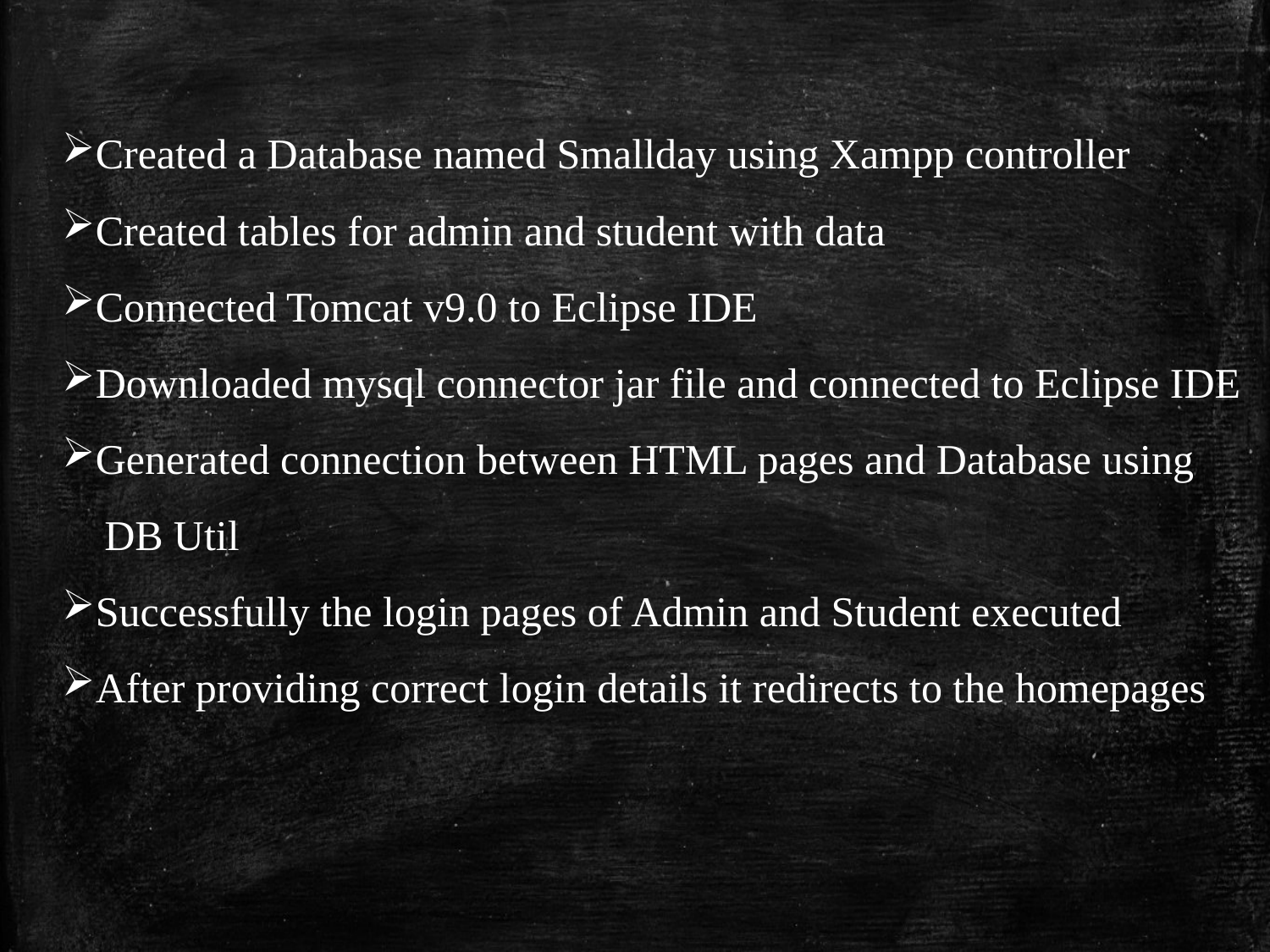

Created a Database named Smallday using Xampp controller
Created tables for admin and student with data
Connected Tomcat v9.0 to Eclipse IDE
Downloaded mysql connector jar file and connected to Eclipse IDE
Generated connection between HTML pages and Database using
    DB Util
Successfully the login pages of Admin and Student executed
After providing correct login details it redirects to the homepages